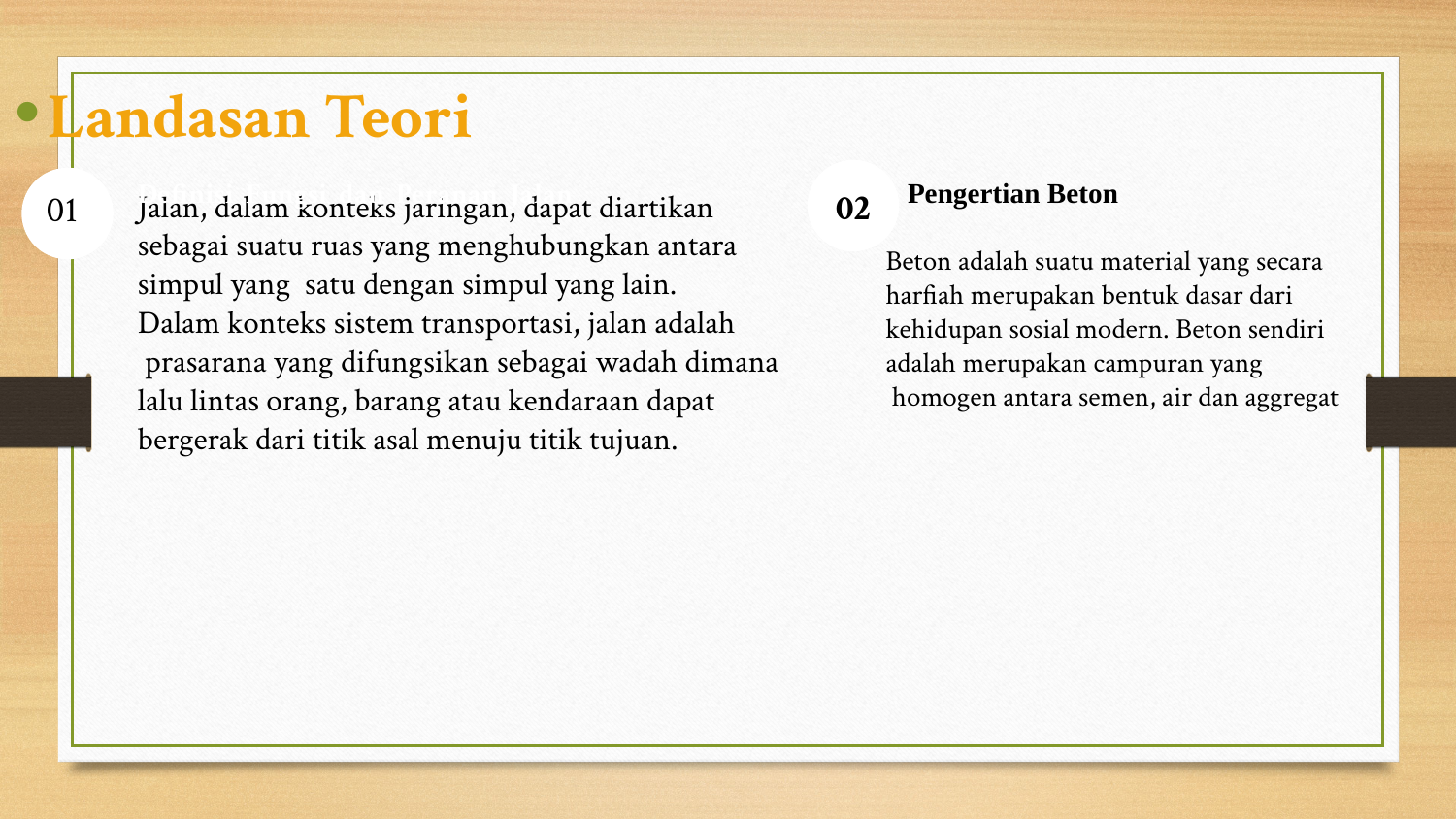

Landasan Teori
02

Pengertian Beton
Definisi  Fungsi  dan  Peranan  Jalan
Jalan, dalam konteks jaringan, dapat diartikan
sebagai suatu ruas yang menghubungkan antara
simpul yang  satu dengan simpul yang lain.
Dalam konteks sistem transportasi, jalan adalah
 prasarana yang difungsikan sebagai wadah dimana
lalu lintas orang, barang atau kendaraan dapat
bergerak dari titik asal menuju titik tujuan.
01
Beton adalah suatu material yang secara harfiah merupakan bentuk dasar dari kehidupan sosial modern. Beton sendiri
adalah merupakan campuran yang
 homogen antara semen, air dan aggregat